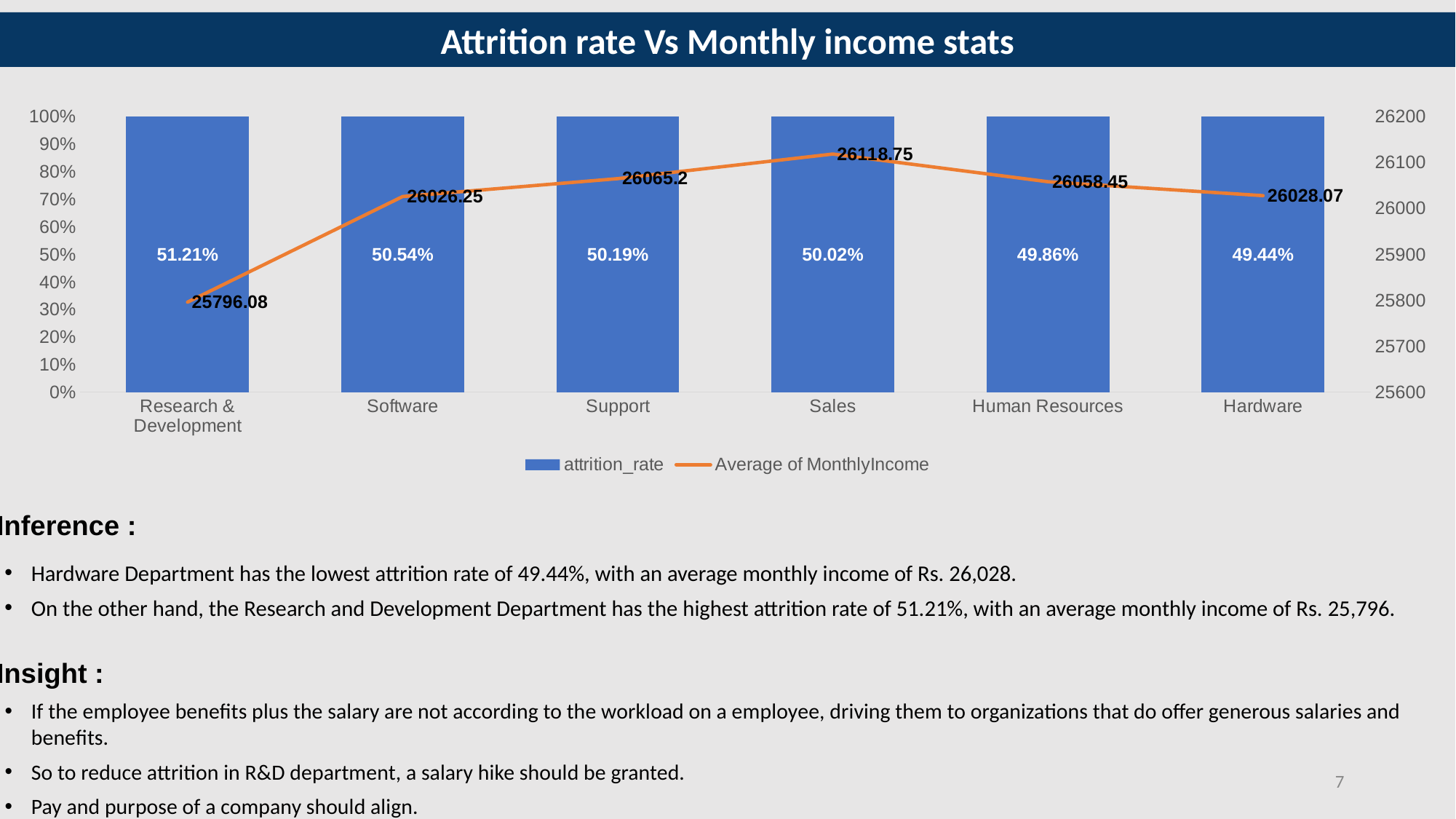

Attrition rate Vs Monthly income stats

### Chart

| Category | attrition_rate | Average of MonthlyIncome |
|---|---|---|
| Research & Development | 0.5121 | 25796.08 |
| Software | 0.5054 | 26026.25 |
| Support | 0.5019 | 26065.2 |
| Sales | 0.5002 | 26118.75 |
| Human Resources | 0.4986 | 26058.45 |
| Hardware | 0.4944 | 26028.07 |
Inference :

Hardware Department has the lowest attrition rate of 49.44%, with an average monthly income of Rs. 26,028.
On the other hand, the Research and Development Department has the highest attrition rate of 51.21%, with an average monthly income of Rs. 25,796.

Insight :
If the employee benefits plus the salary are not according to the workload on a employee, driving them to organizations that do offer generous salaries and benefits.
So to reduce attrition in R&D department, a salary hike should be granted.
Pay and purpose of a company should align.
7